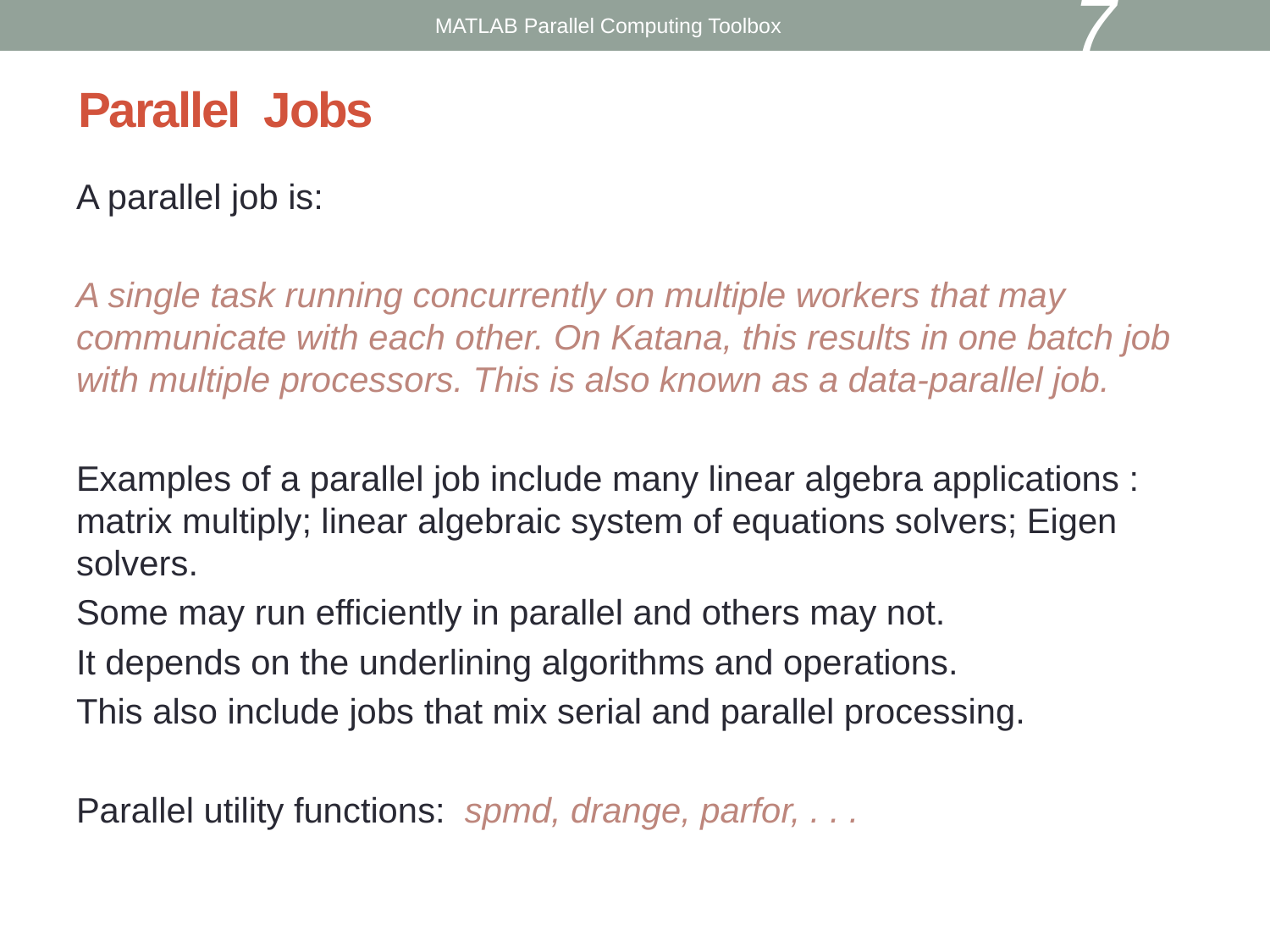

7
MATLAB Parallel Computing Toolbox
# Parallel  Jobs
A parallel job is:

A single task running concurrently on multiple workers that may communicate with each other. On Katana, this results in one batch job with multiple processors. This is also known as a data-parallel job.

Examples of a parallel job include many linear algebra applications : matrix multiply; linear algebraic system of equations solvers; Eigen solvers.
Some may run efficiently in parallel and others may not.
It depends on the underlining algorithms and operations.
This also include jobs that mix serial and parallel processing.

Parallel utility functions:  spmd, drange, parfor, . . .